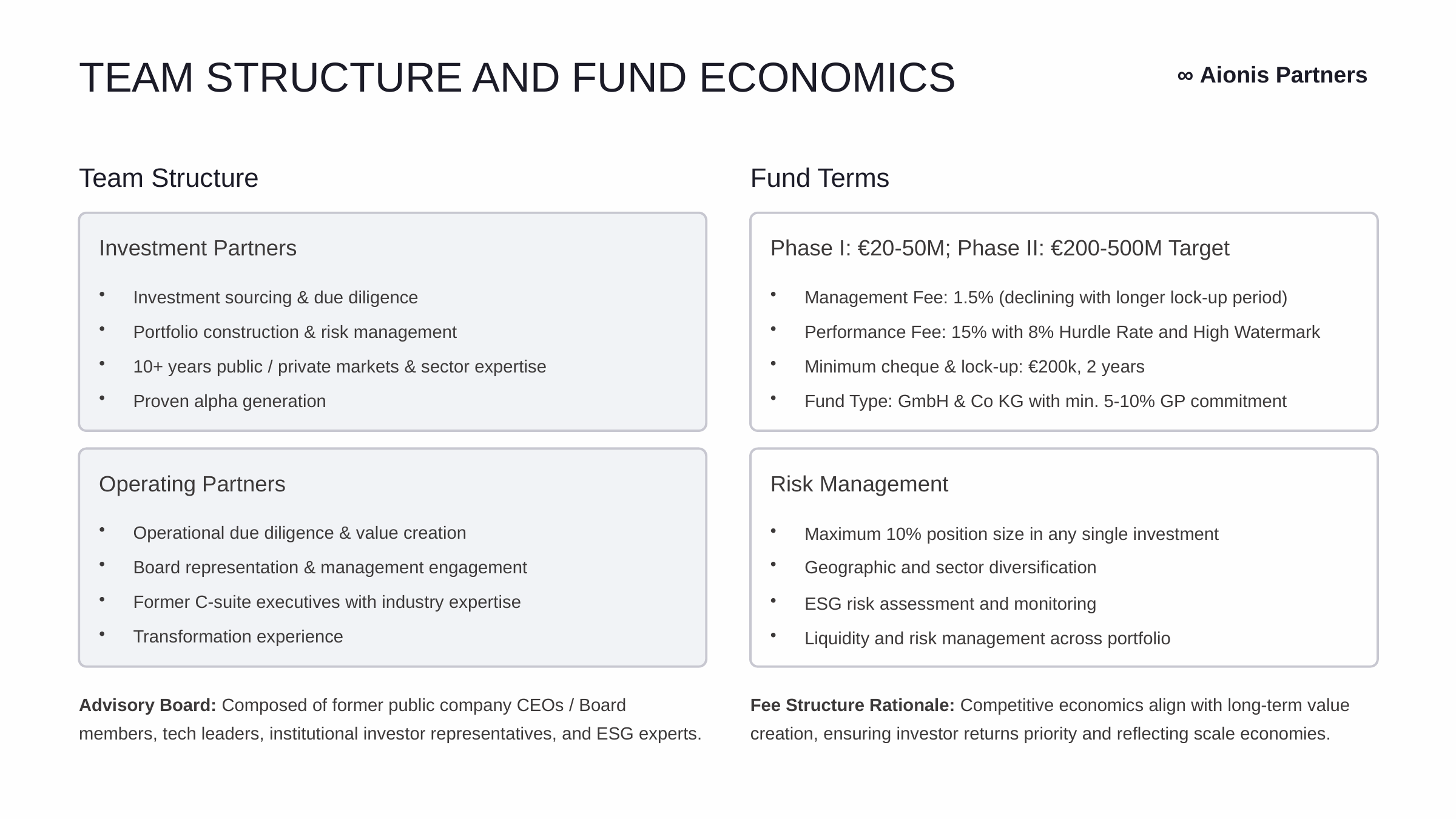

TEAM STRUCTURE AND FUND ECONOMICS
Team Structure
Fund Terms

Investment Partners
Phase I: €20-50M; Phase II: €200-500M Target
Investment sourcing & due diligence
Management Fee: 1.5% (declining with longer lock-up period)
Portfolio construction & risk management
Performance Fee: 15% with 8% Hurdle Rate and High Watermark
10+ years public / private markets & sector expertise
Minimum cheque & lock-up: €200k, 2 years
Proven alpha generation
Fund Type: GmbH & Co KG with min. 5-10% GP commitment

Operating Partners
Risk Management
Operational due diligence & value creation
Maximum 10% position size in any single investment
Board representation & management engagement
Geographic and sector diversification
Former C-suite executives with industry expertise
ESG risk assessment and monitoring
Transformation experience
Liquidity and risk management across portfolio
Advisory Board: Composed of former public company CEOs / Board members, tech leaders, institutional investor representatives, and ESG experts.
Fee Structure Rationale: Competitive economics align with long-term value creation, ensuring investor returns priority and reflecting scale economies.